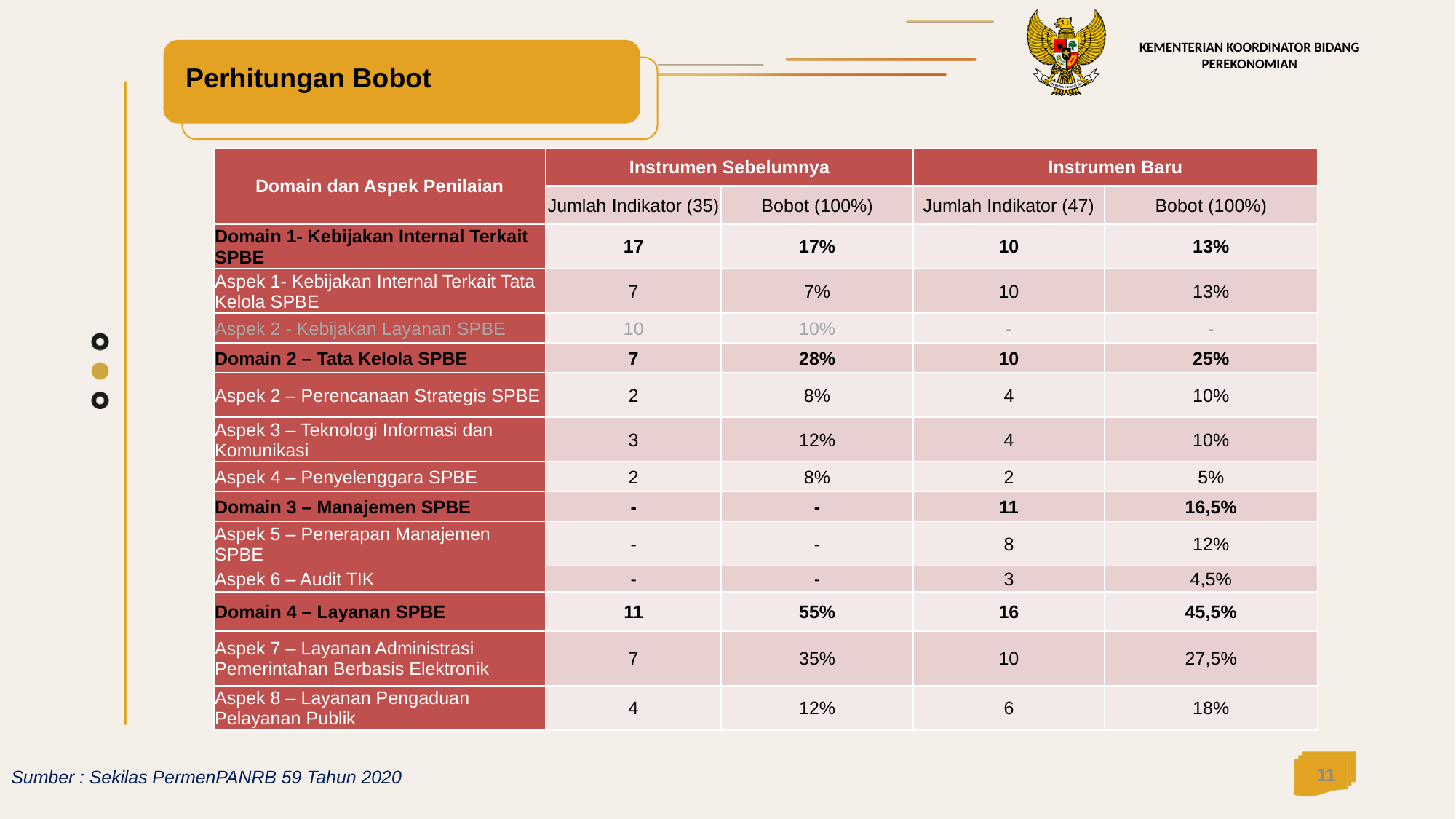

Perhitungan Bobot
| Domain dan Aspek Penilaian | Instrumen Sebelumnya |  | Instrumen Baru |  |
| --- | --- | --- | --- | --- |
|  | Jumlah Indikator (35) | Bobot (100%) | Jumlah Indikator (47) | Bobot (100%) |
| Domain 1- Kebijakan Internal Terkait SPBE | 17 | 17% | 10 | 13% |
| Aspek 1- Kebijakan Internal Terkait Tata Kelola SPBE | 7 | 7% | 10 | 13% |
| Aspek 2 - Kebijakan Layanan SPBE | 10 | 10% | - | - |
| Domain 2 – Tata Kelola SPBE | 7 | 28% | 10 | 25% |
| Aspek 2 – Perencanaan Strategis SPBE | 2 | 8% | 4 | 10% |
| Aspek 3 – Teknologi Informasi dan Komunikasi | 3 | 12% | 4 | 10% |
| Aspek 4 – Penyelenggara SPBE | 2 | 8% | 2 | 5% |
| Domain 3 – Manajemen SPBE | - | - | 11 | 16,5% |
| Aspek 5 – Penerapan Manajemen SPBE | - | - | 8 | 12% |
| Aspek 6 – Audit TIK | - | - | 3 | 4,5% |
| Domain 4 – Layanan SPBE | 11 | 55% | 16 | 45,5% |
| Aspek 7 – Layanan Administrasi Pemerintahan Berbasis Elektronik | 7 | 35% | 10 | 27,5% |
| Aspek 8 – Layanan Pengaduan Pelayanan Publik | 4 | 12% | 6 | 18% |
11
Sumber : Sekilas PermenPANRB 59 Tahun 2020